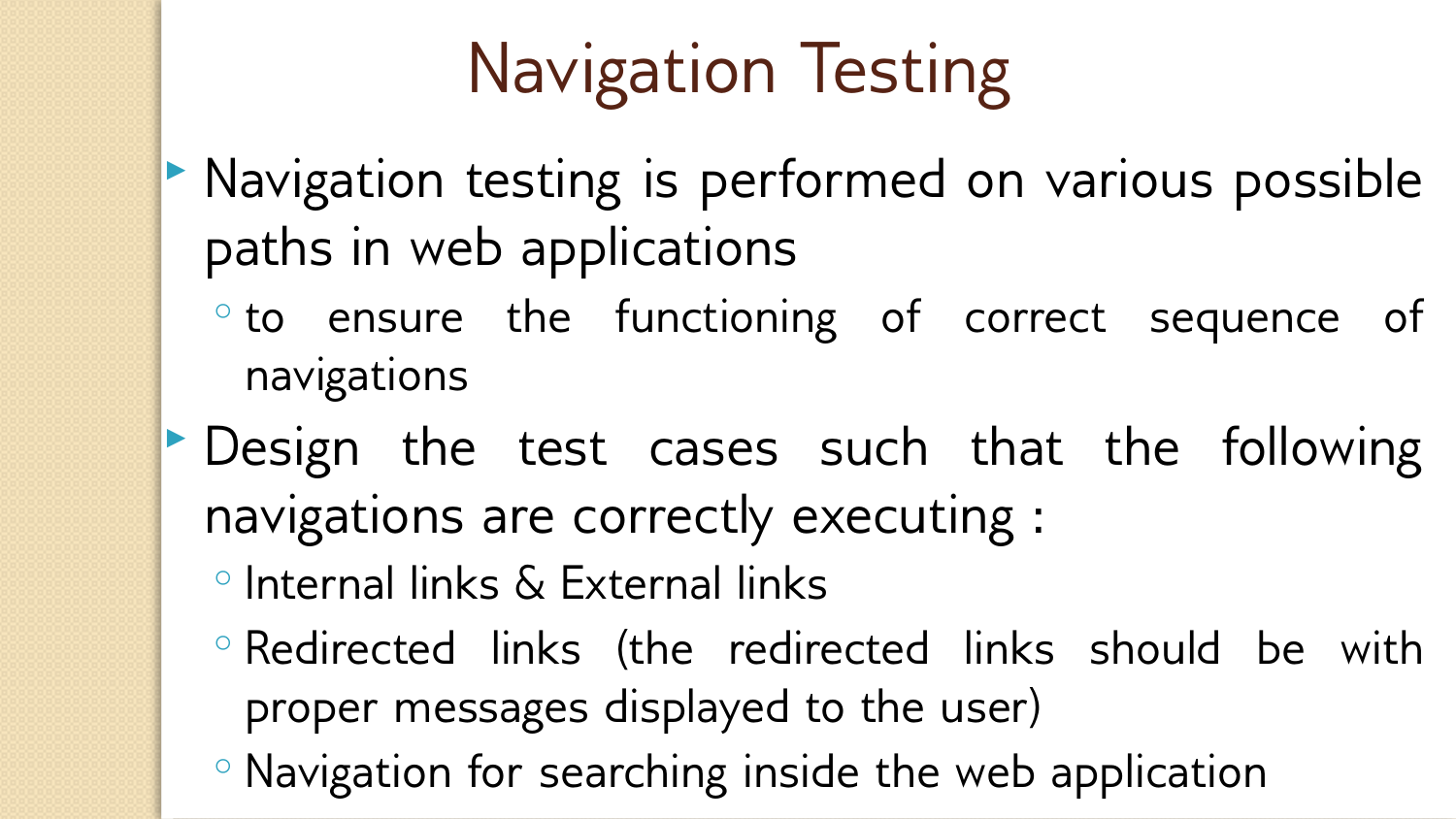

Navigation Testing
Navigation testing is performed on various possible paths in web applications
to ensure the functioning of correct sequence of navigations
Design the test cases such that the following navigations are correctly executing :
Internal links & External links
Redirected links (the redirected links should be with proper messages displayed to the user)
Navigation for searching inside the web application